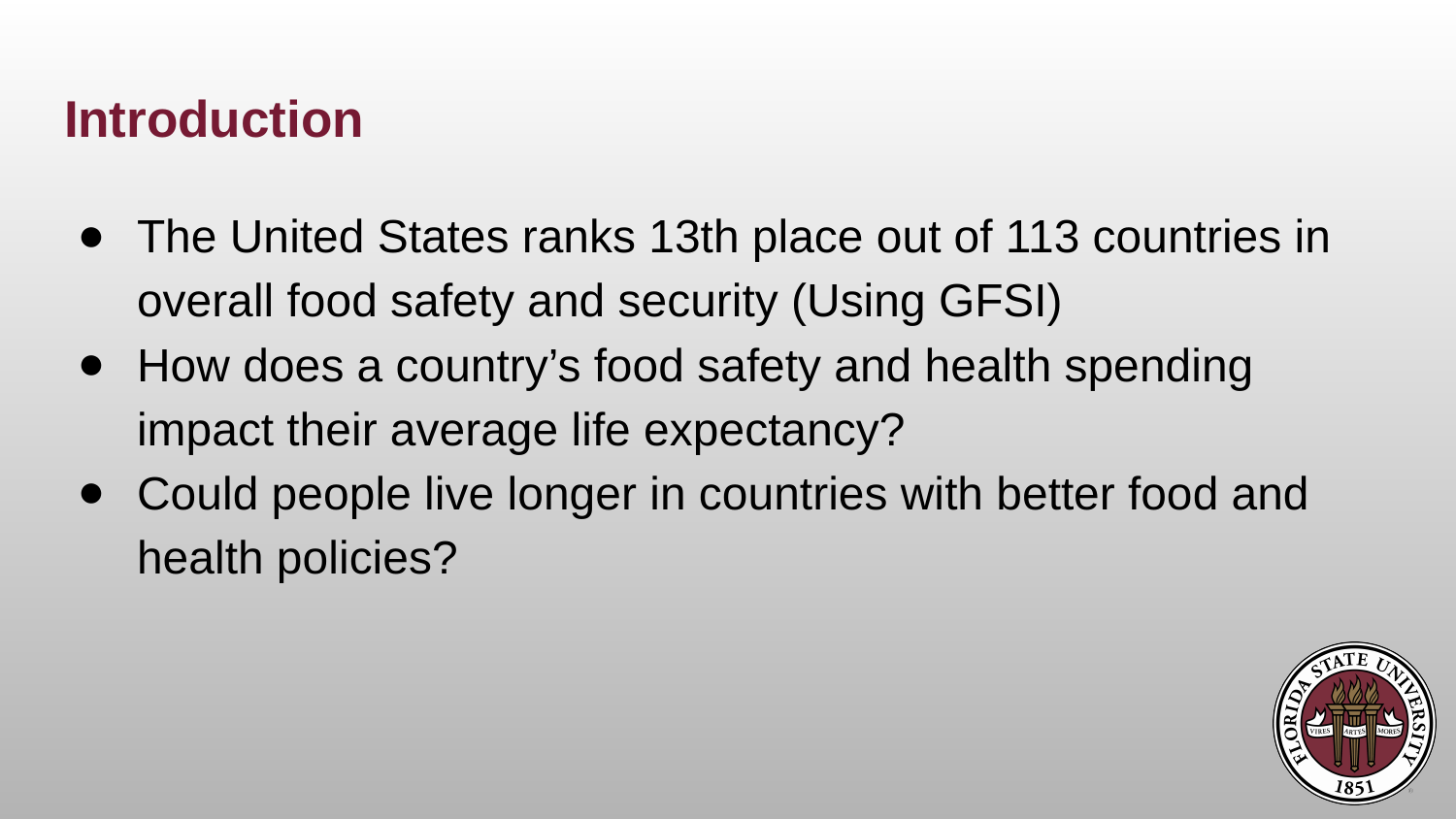

# Introduction
The United States ranks 13th place out of 113 countries in overall food safety and security (Using GFSI)
How does a country’s food safety and health spending impact their average life expectancy?
Could people live longer in countries with better food and health policies?